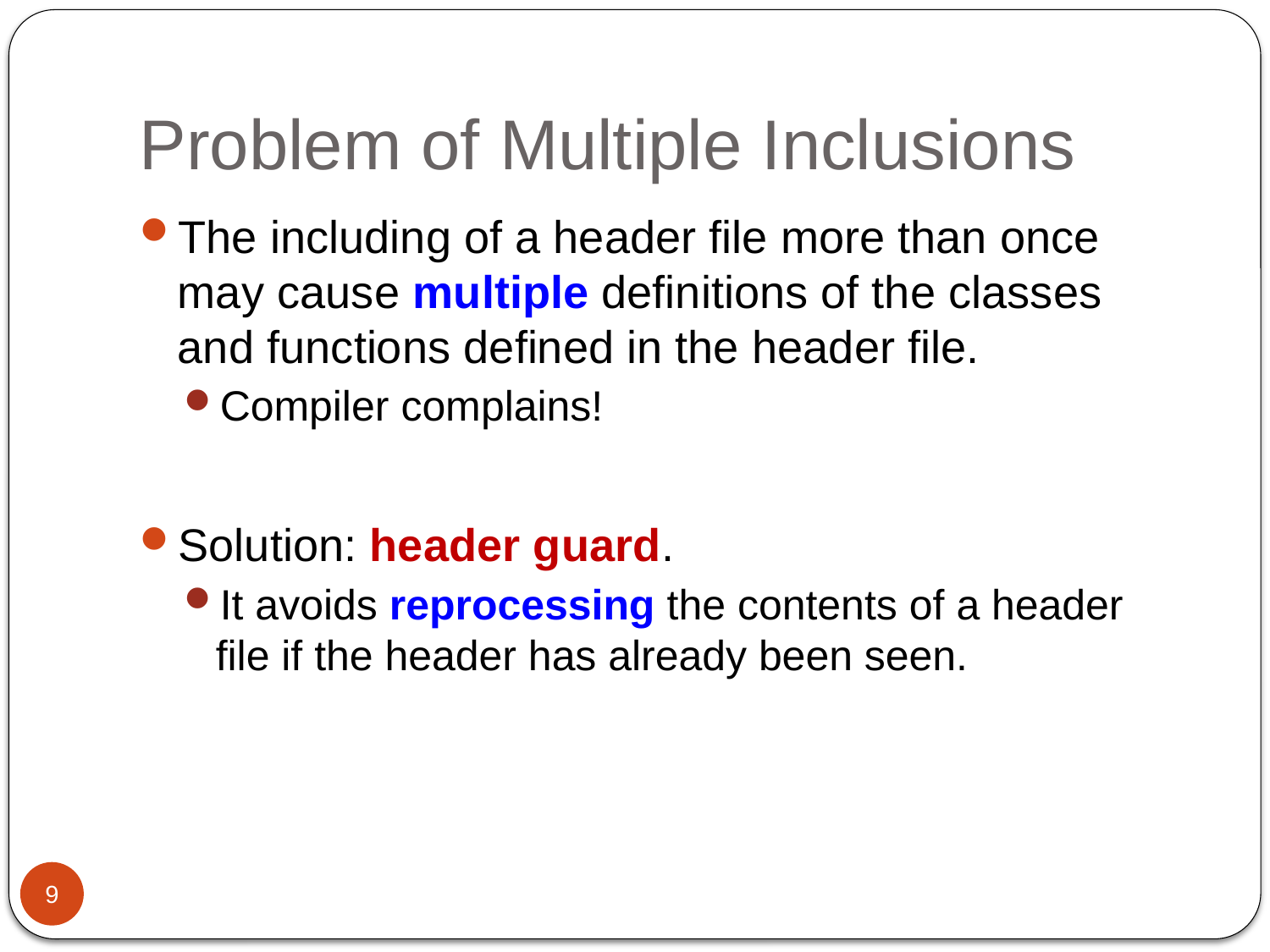

# Problem of Multiple Inclusions
The including of a header file more than once may cause multiple definitions of the classes and functions defined in the header file.
Compiler complains!

Solution: header guard.
It avoids reprocessing the contents of a header file if the header has already been seen.

9